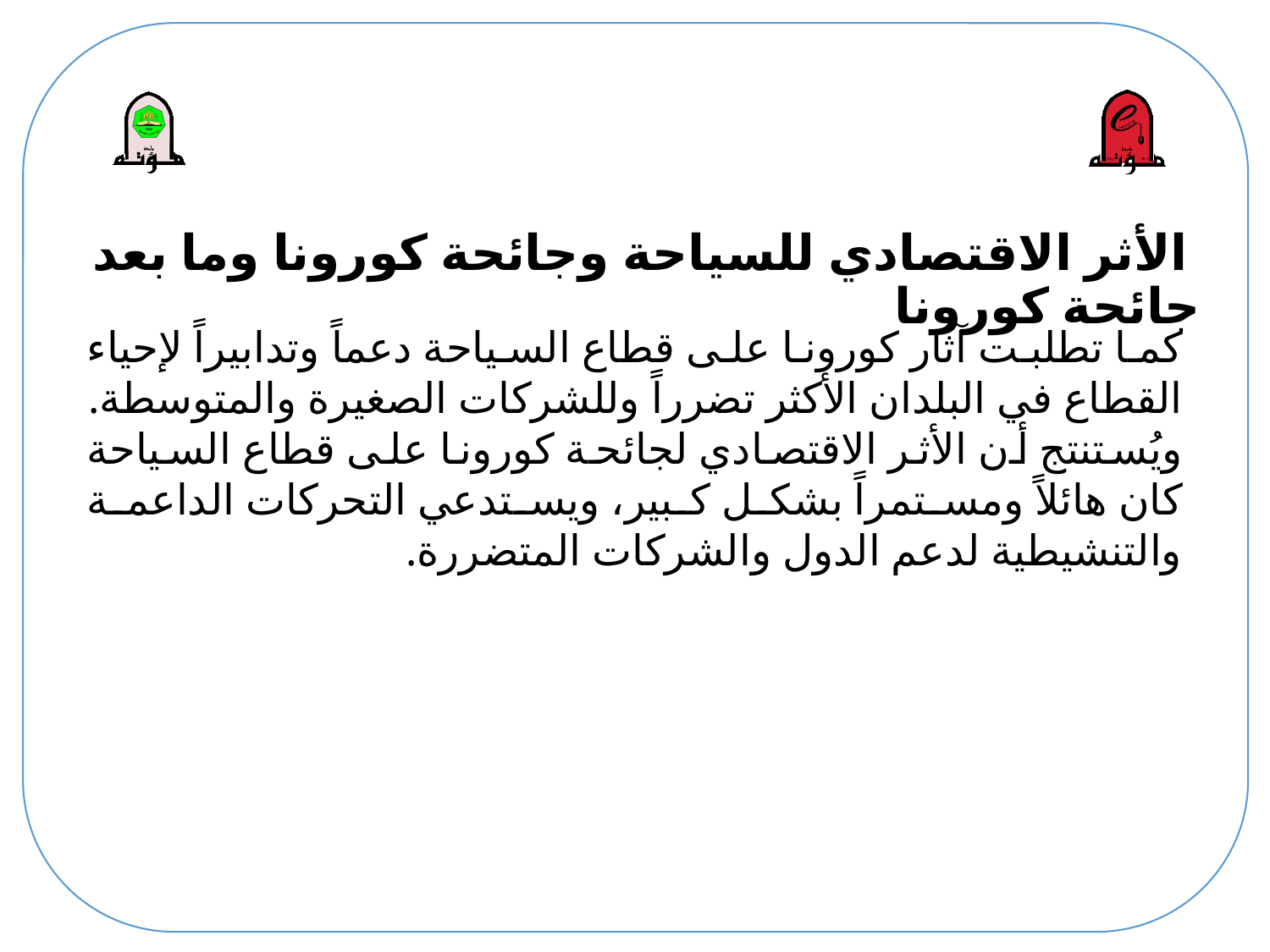

الأثر الاقتصادي للسياحة وجائحة كورونا وما بعد جائحة كورونا
كما تطلبت آثار كورونا على قطاع السياحة دعماً وتدابيراً لإحياء القطاع في البلدان الأكثر تضرراً وللشركات الصغيرة والمتوسطة.
​ويُستنتج أن الأثر الاقتصادي لجائحة كورونا على قطاع السياحة كان هائلاً ومستمراً بشكل كبير، ويستدعي التحركات الداعمة والتنشيطية لدعم الدول والشركات المتضررة.